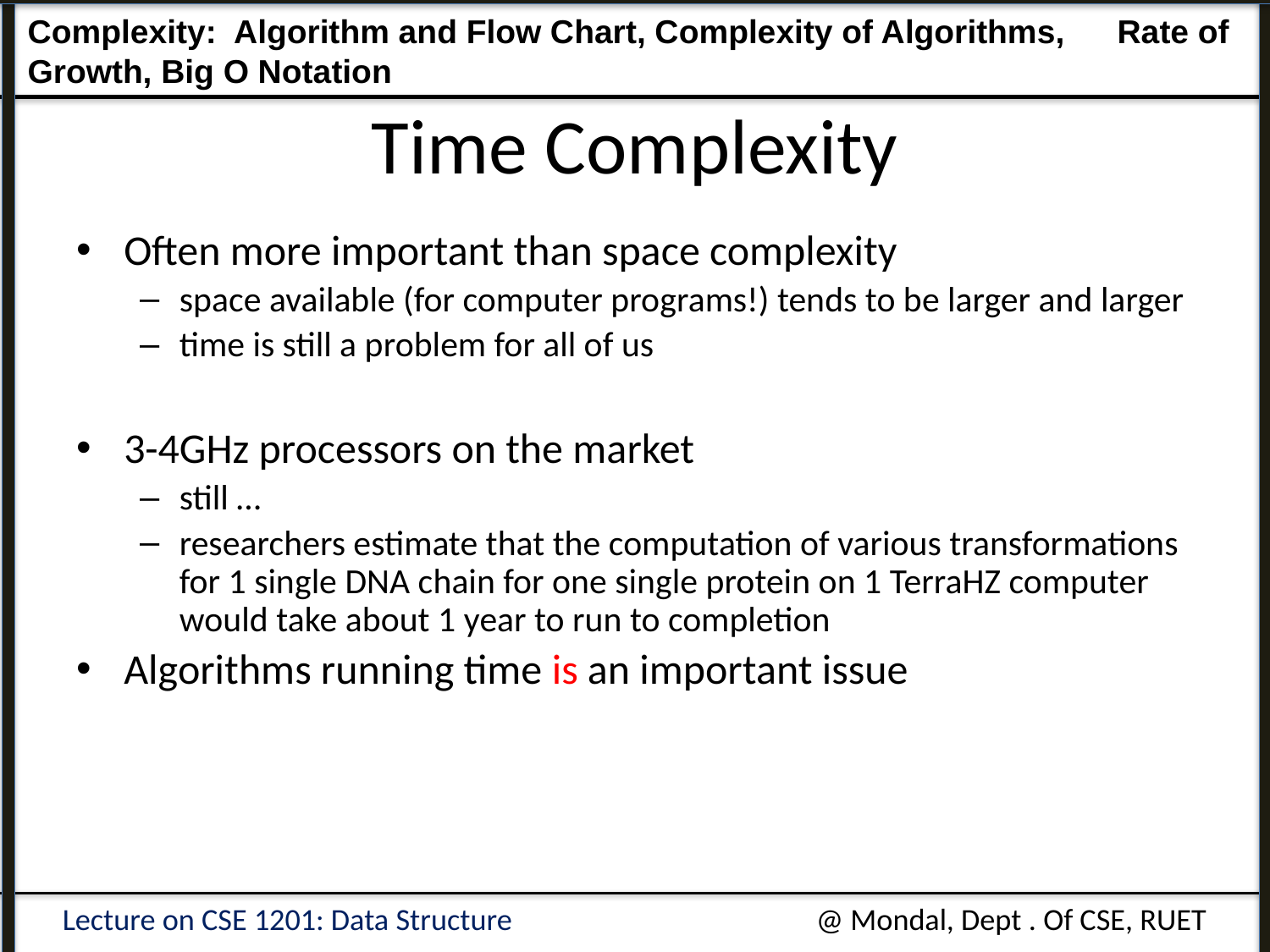

Complexity:  Algorithm and Flow Chart, Complexity of Algorithms,  				Rate of Growth, Big O Notation
# Time Complexity
Often more important than space complexity
space available (for computer programs!) tends to be larger and larger
time is still a problem for all of us

3-4GHz processors on the market
still …
researchers estimate that the computation of various transformations for 1 single DNA chain for one single protein on 1 TerraHZ computer would take about 1 year to run to completion
Algorithms running time is an important issue
Lecture on CSE 1201: Data Structure
@ Mondal, Dept . Of CSE, RUET